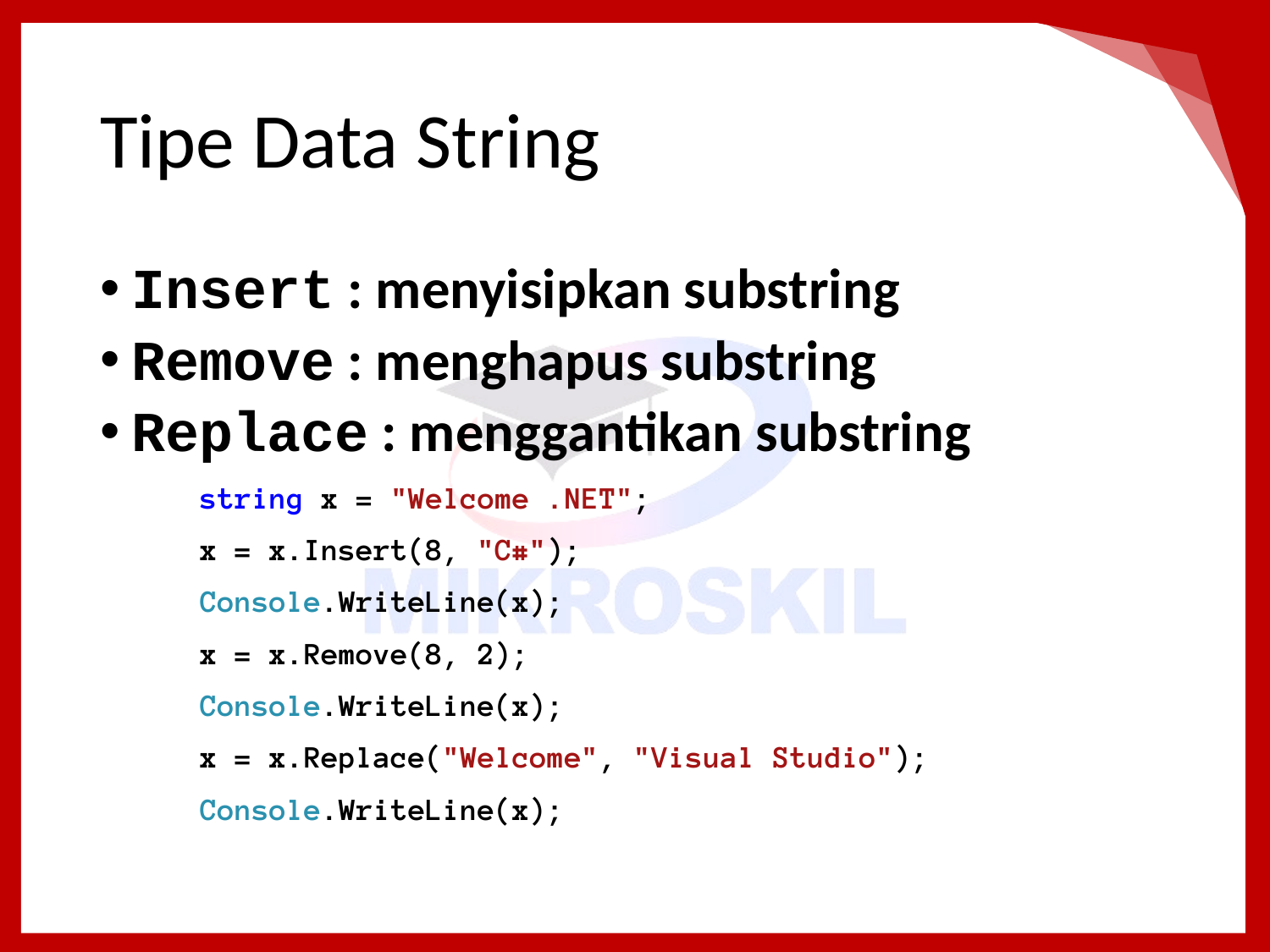

# Tipe Data String
Insert : menyisipkan substring
Remove : menghapus substring
Replace : menggantikan substring
string x = "Welcome .NET";
x = x.Insert(8, "C#");
Console.WriteLine(x);
x = x.Remove(8, 2);
Console.WriteLine(x);
x = x.Replace("Welcome", "Visual Studio");
Console.WriteLine(x);